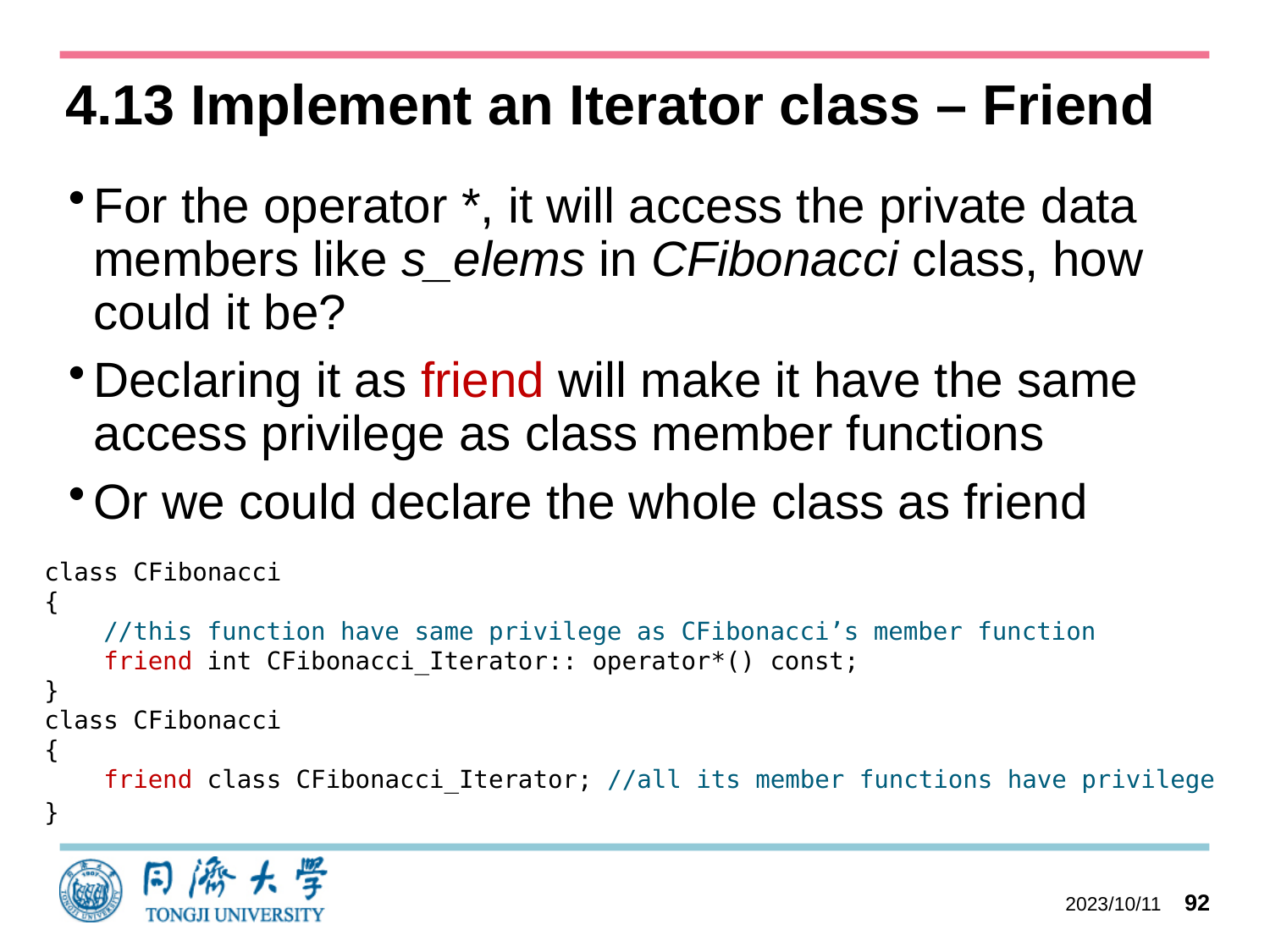

# 4.13 Implement an Iterator class – Friend
For the operator *, it will access the private data members like s_elems in CFibonacci class, how could it be?
Declaring it as friend will make it have the same access privilege as class member functions
Or we could declare the whole class as friend
class CFibonacci
{
    //this function have same privilege as CFibonacci’s member function
    friend int CFibonacci_Iterator:: operator*() const;
}
class CFibonacci
{
    friend class CFibonacci_Iterator; //all its member functions have privilege
}
2023/10/11
92